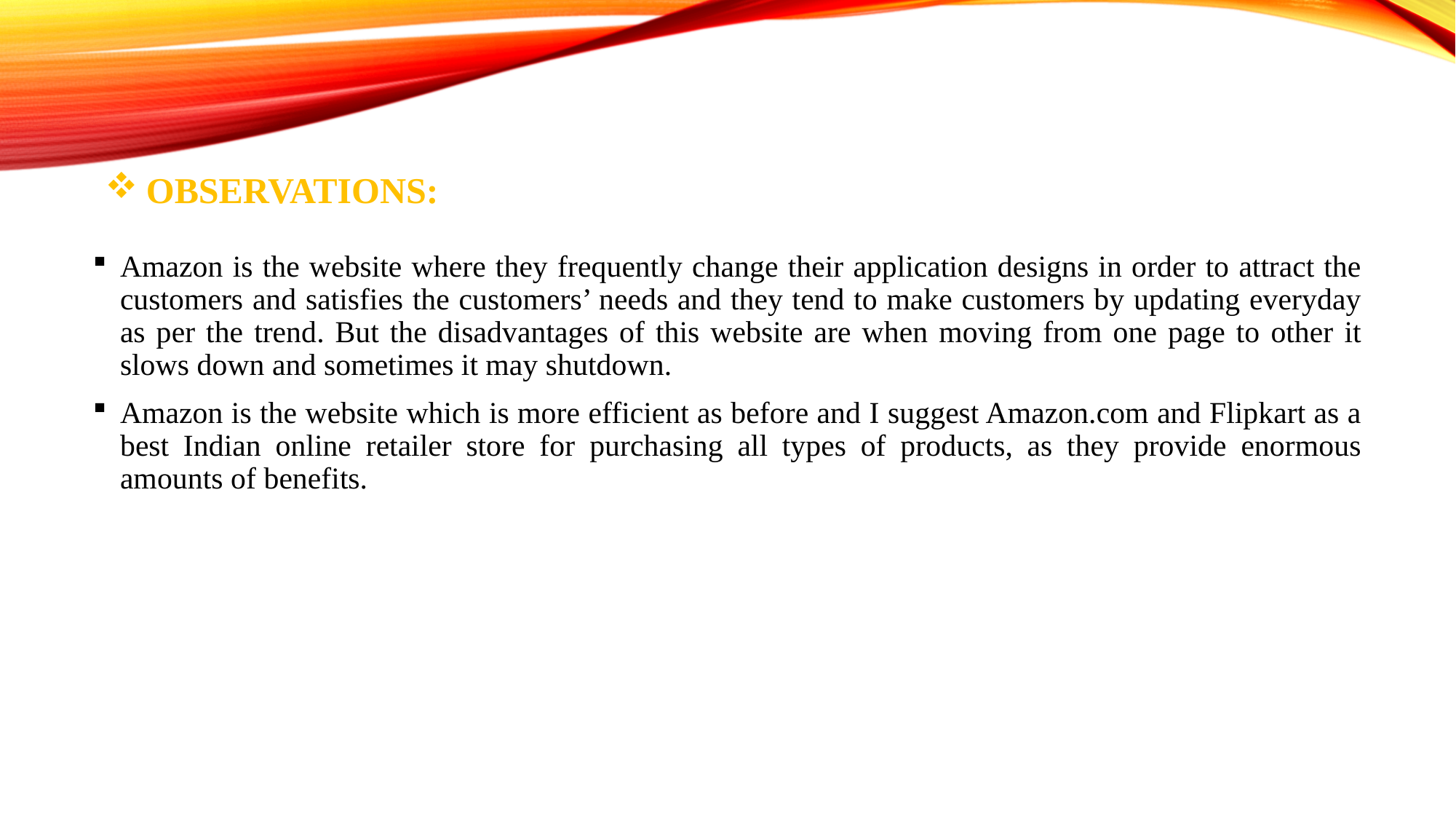

# Observations:
Amazon is the website where they frequently change their application designs in order to attract the customers and satisfies the customers’ needs and they tend to make customers by updating everyday as per the trend. But the disadvantages of this website are when moving from one page to other it slows down and sometimes it may shutdown.
Amazon is the website which is more efficient as before and I suggest Amazon.com and Flipkart as a best Indian online retailer store for purchasing all types of products, as they provide enormous amounts of benefits.